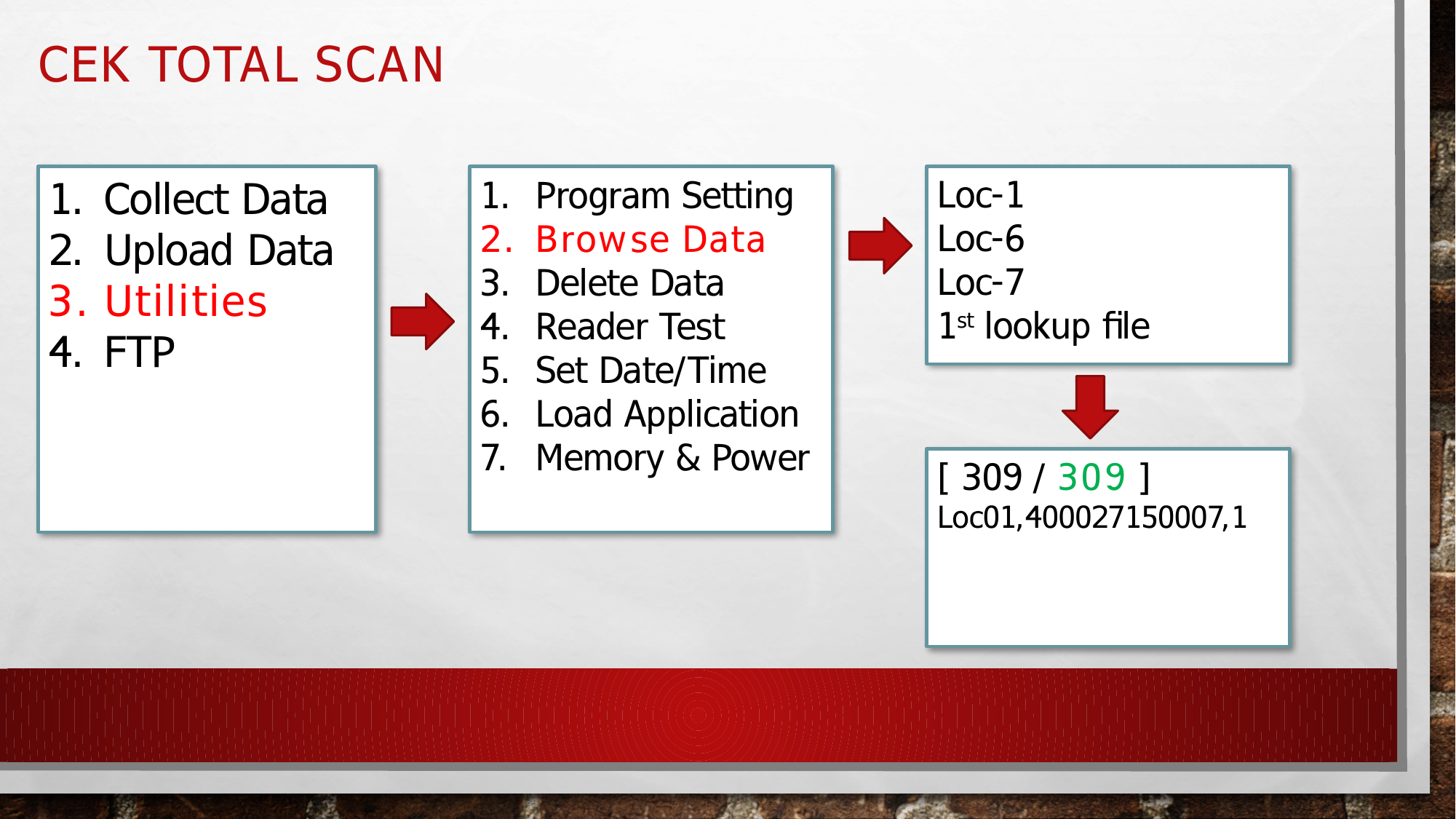

# Cek total scan
Collect Data
Upload Data
Utilities
FTP

Program Setting
Browse Data
Delete Data
Reader Test
Set Date/Time
Load Application
Memory & Power

Loc-1
Loc-6
Loc-7
1st lookup file

[ 309 / 309 ]
Loc01,400027150007,1